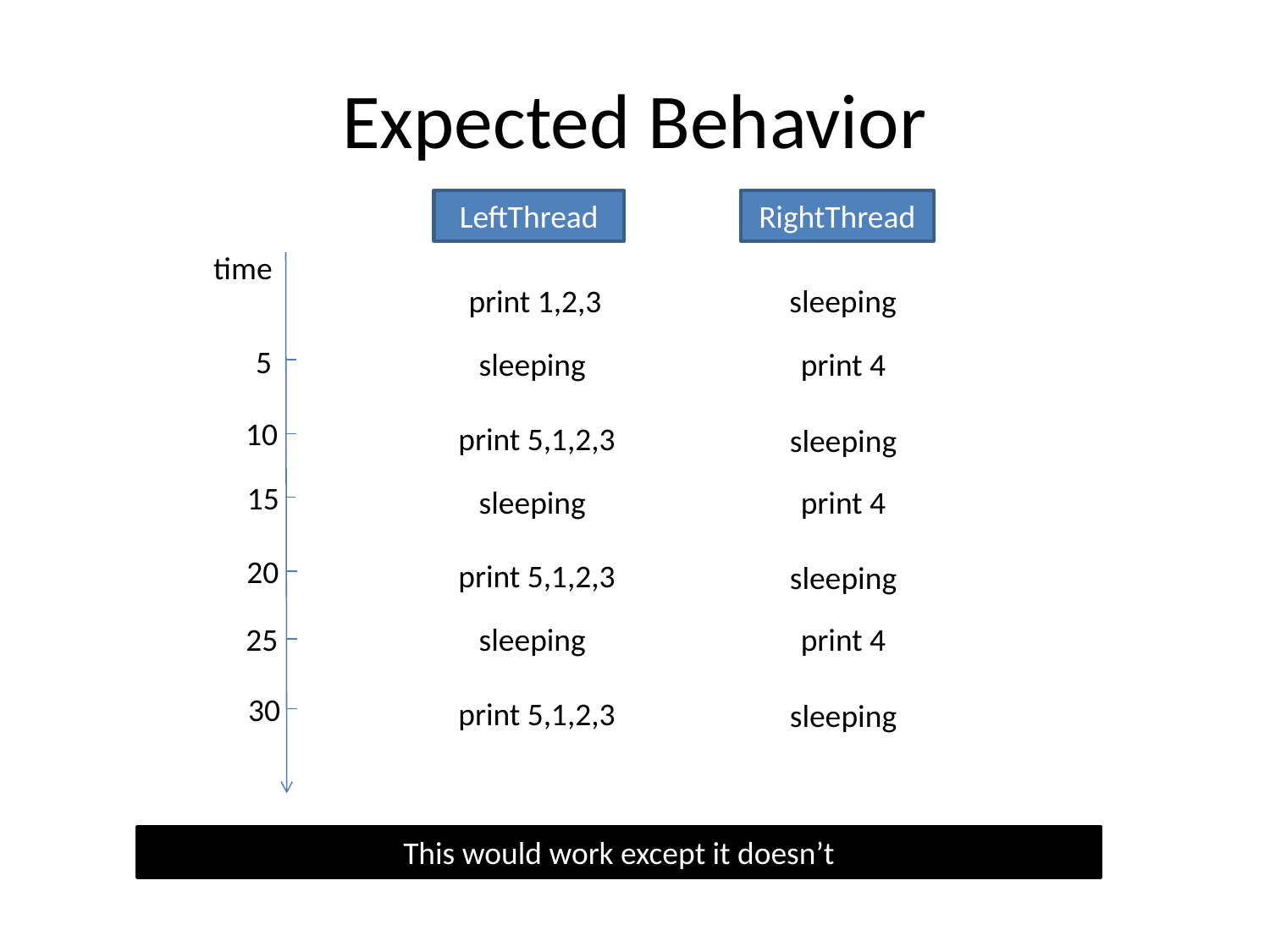

# Expected Behavior
LeftThread
RightThread
time
print 1,2,3
sleeping
5
sleeping
print 4
print 5,1,2,3
sleeping
10
15
sleeping
print 4
print 5,1,2,3
sleeping
20
25
sleeping
print 4
print 5,1,2,3
sleeping
30
This would work except it doesn’t